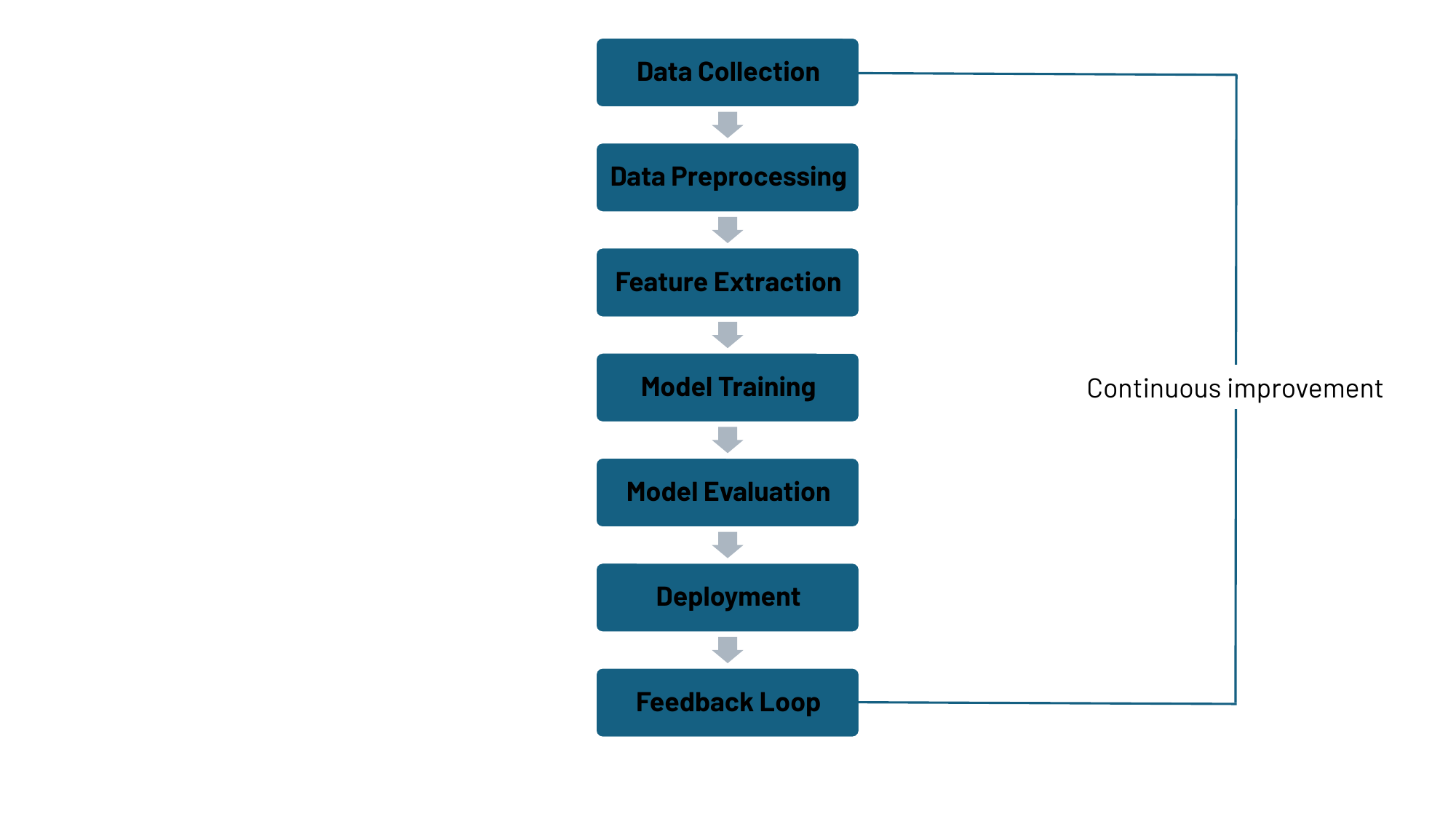

Data Collection

Data Preprocessing

Feature Extraction

Model Training

Model Evaluation

Deployment

Feedback Loop
Continuous improvement